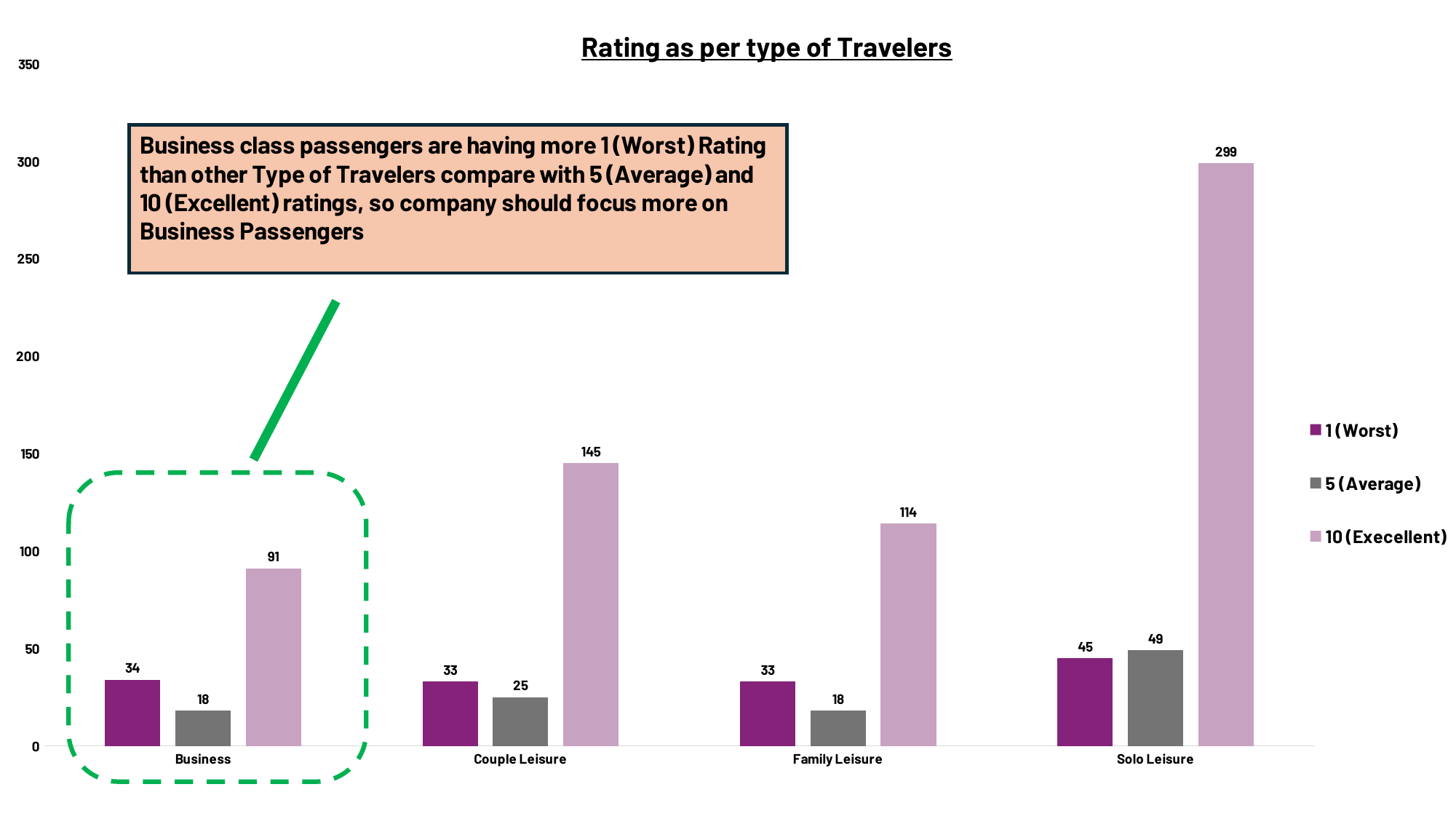

### Chart: Rating as per type of Travelers

| Category | 1 (Worst) | 5 (Average) | 10 (Execellent) |
|---|---|---|---|
| Business | 34.0 | 18.0 | 91.0 |
| Couple Leisure | 33.0 | 25.0 | 145.0 |
| Family Leisure | 33.0 | 18.0 | 114.0 |
| Solo Leisure | 45.0 | 49.0 | 299.0 |